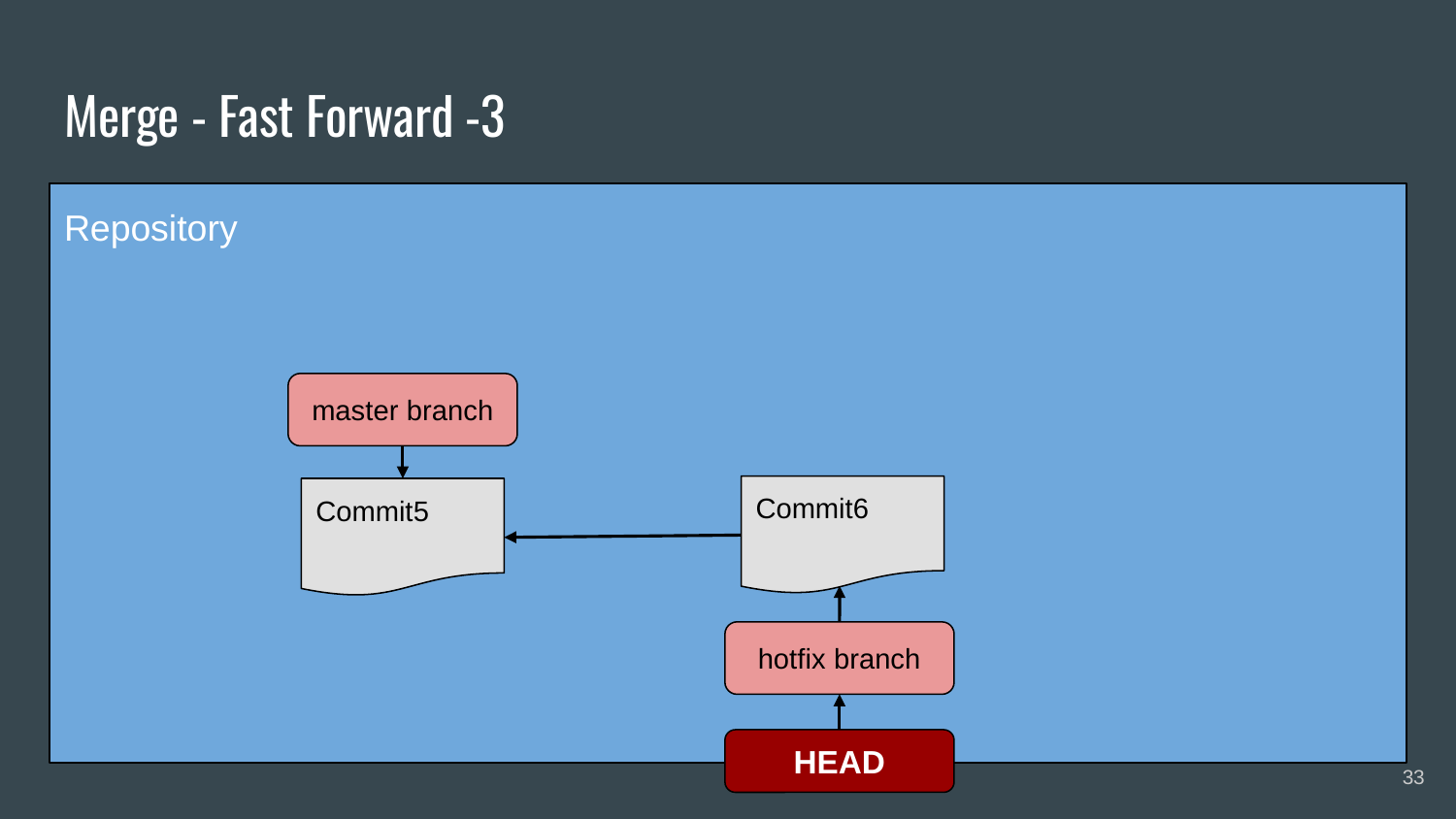

# Merge - Fast Forward -3
Repository
master branch
Commit6
Commit5
hotfix branch
HEAD
33